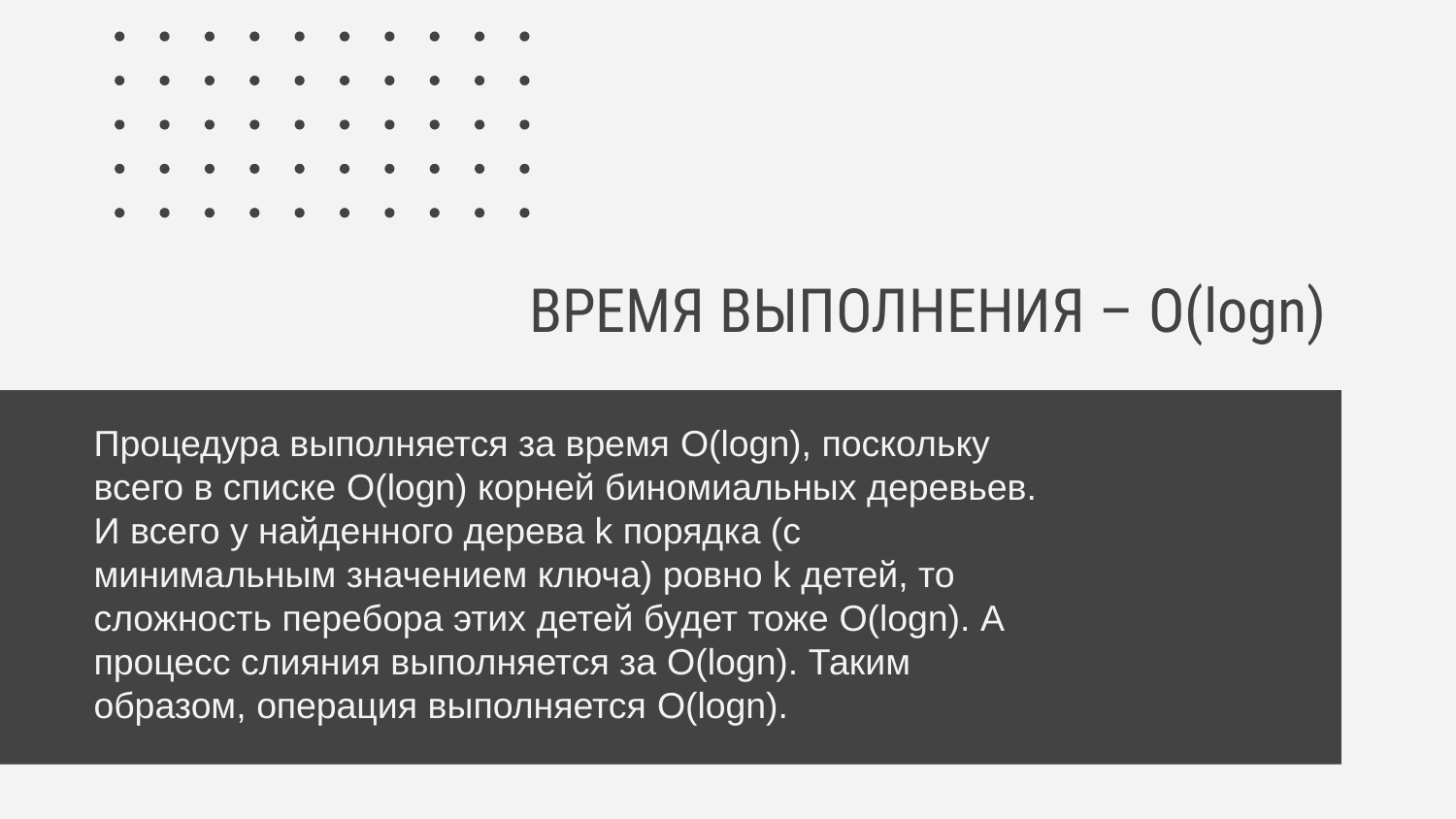

# ВРЕМЯ ВЫПОЛНЕНИЯ – O(logn)

Процедура выполняется за время O(logn), поскольку всего в списке O(logn) корней биномиальных деревьев. И всего у найденного дерева k порядка (с минимальным значением ключа) ровно k детей, то сложность перебора этих детей будет тоже O(logn). А процесс слияния выполняется за O(logn). Таким образом, операция выполняется O(logn).